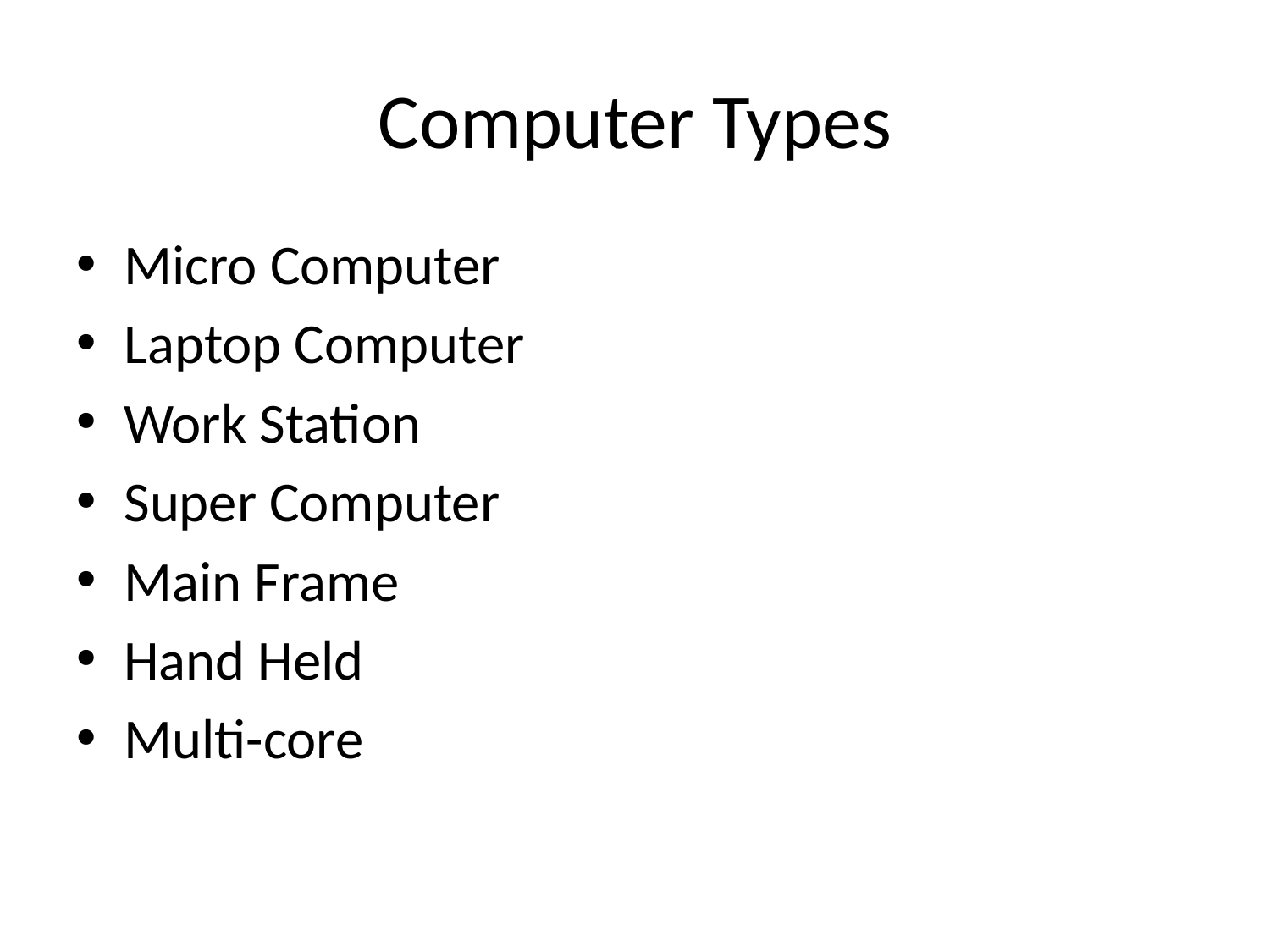

# Computer Types
Micro Computer
Laptop Computer
Work Station
Super Computer
Main Frame
Hand Held
Multi-core